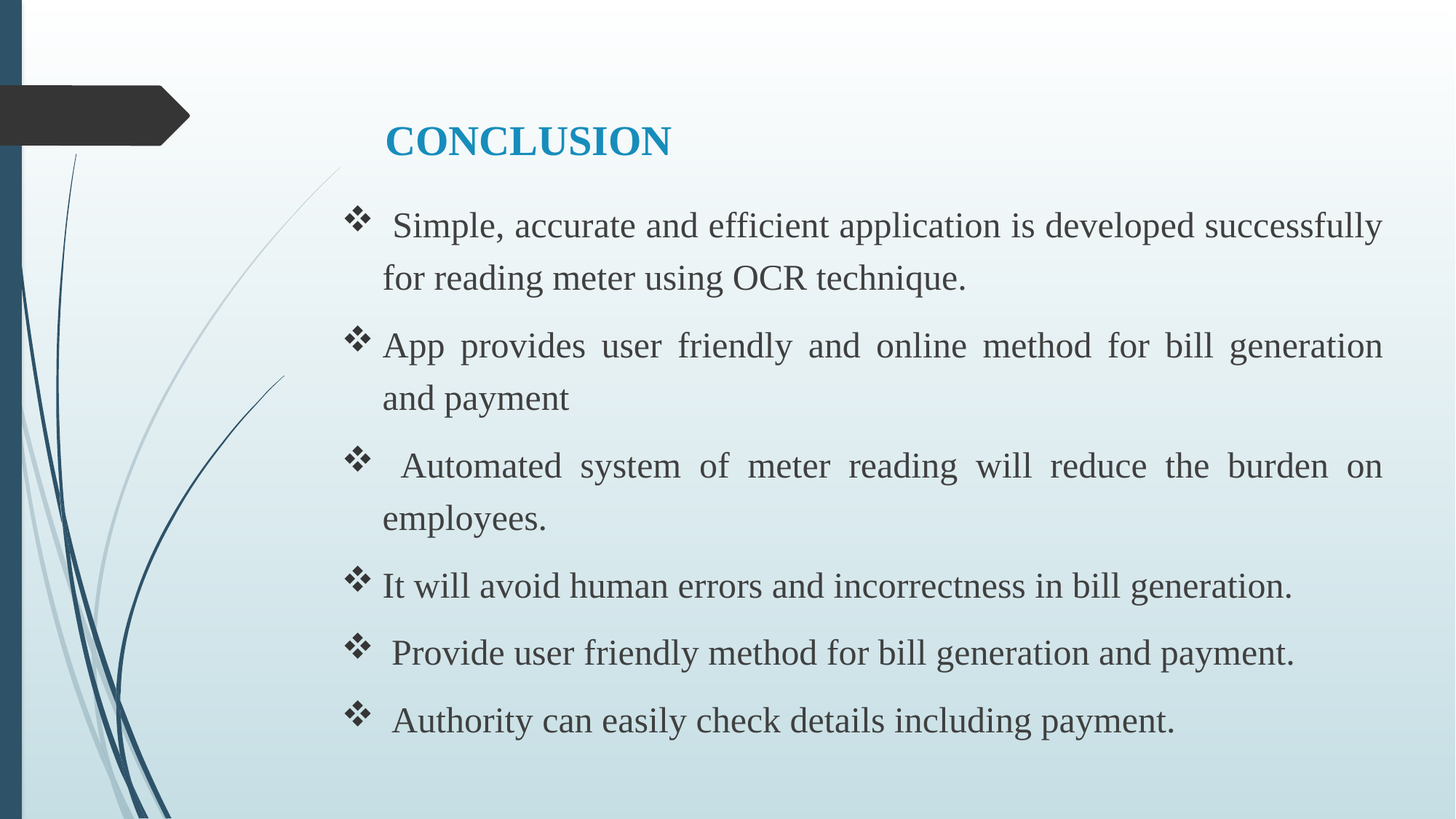

# CONCLUSION
 Simple, accurate and efficient application is developed successfully for reading meter using OCR technique.
App provides user friendly and online method for bill generation and payment
 Automated system of meter reading will reduce the burden on employees.
It will avoid human errors and incorrectness in bill generation.
 Provide user friendly method for bill generation and payment.
 Authority can easily check details including payment.